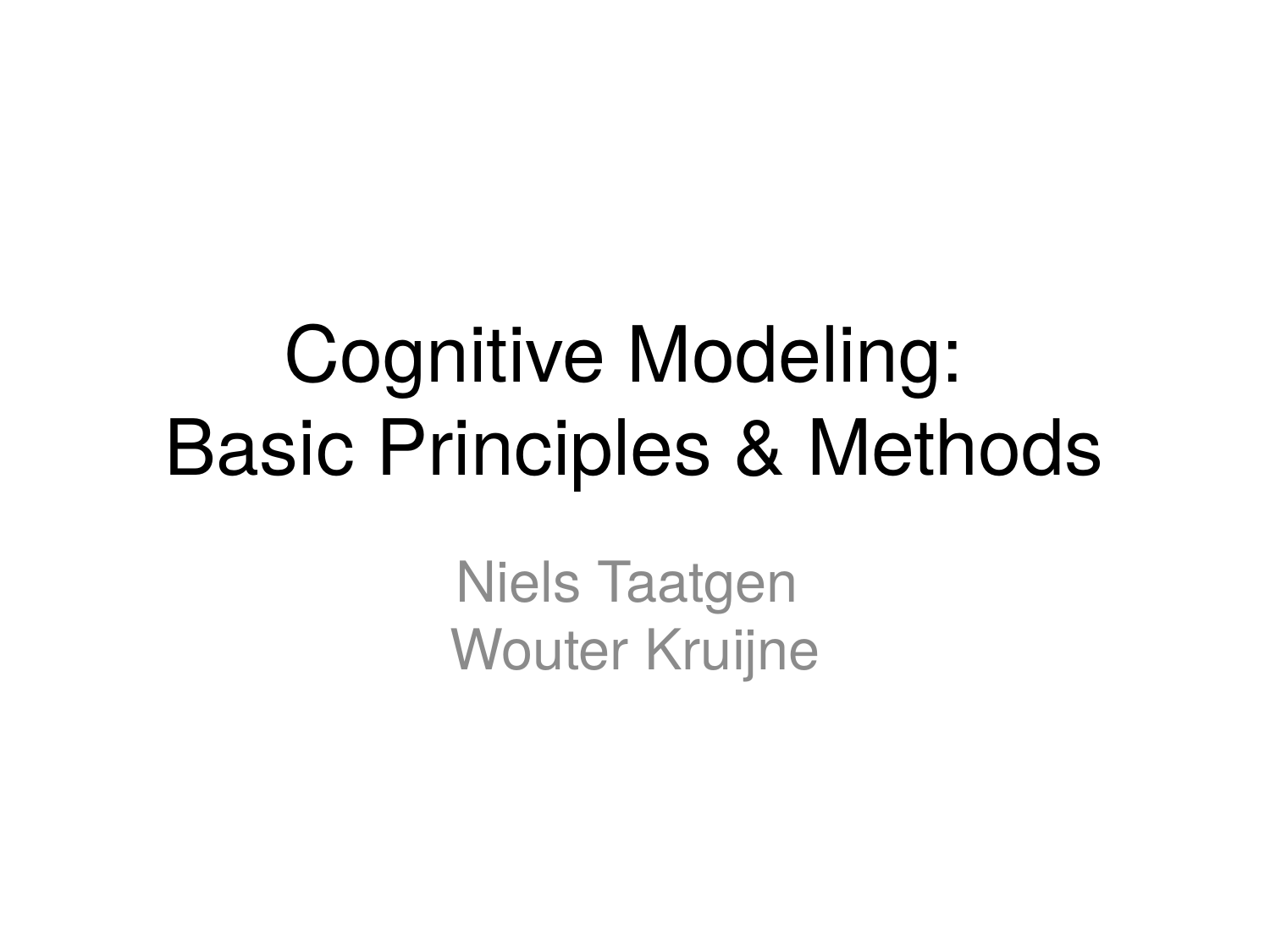

# Cognitive Modeling: Basic Principles & Methods
Niels Taatgen
Wouter Kruijne